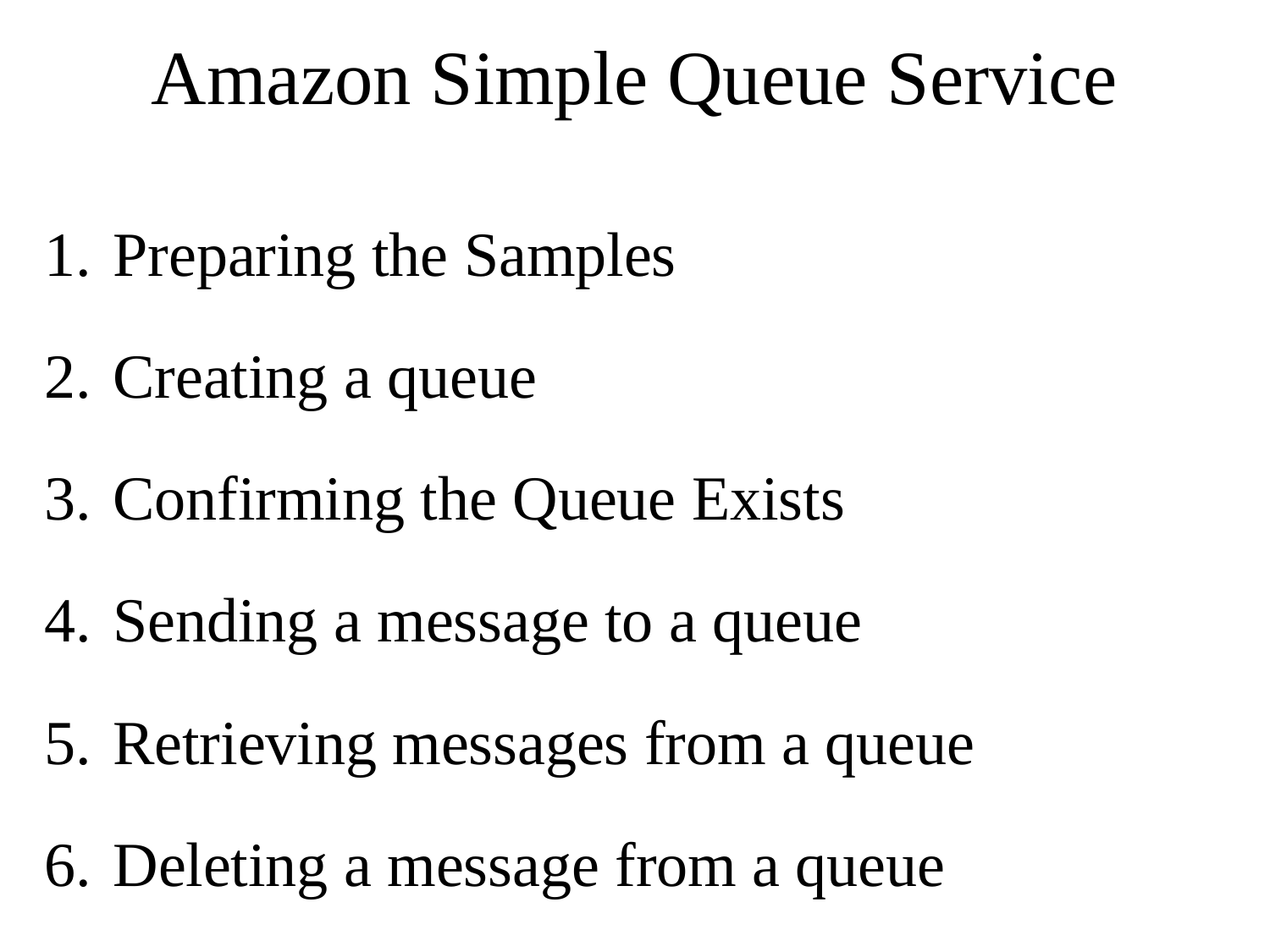

# Amazon Simple Queue Service
Preparing the Samples
Creating a queue
Confirming the Queue Exists
Sending a message to a queue
Retrieving messages from a queue
Deleting a message from a queue